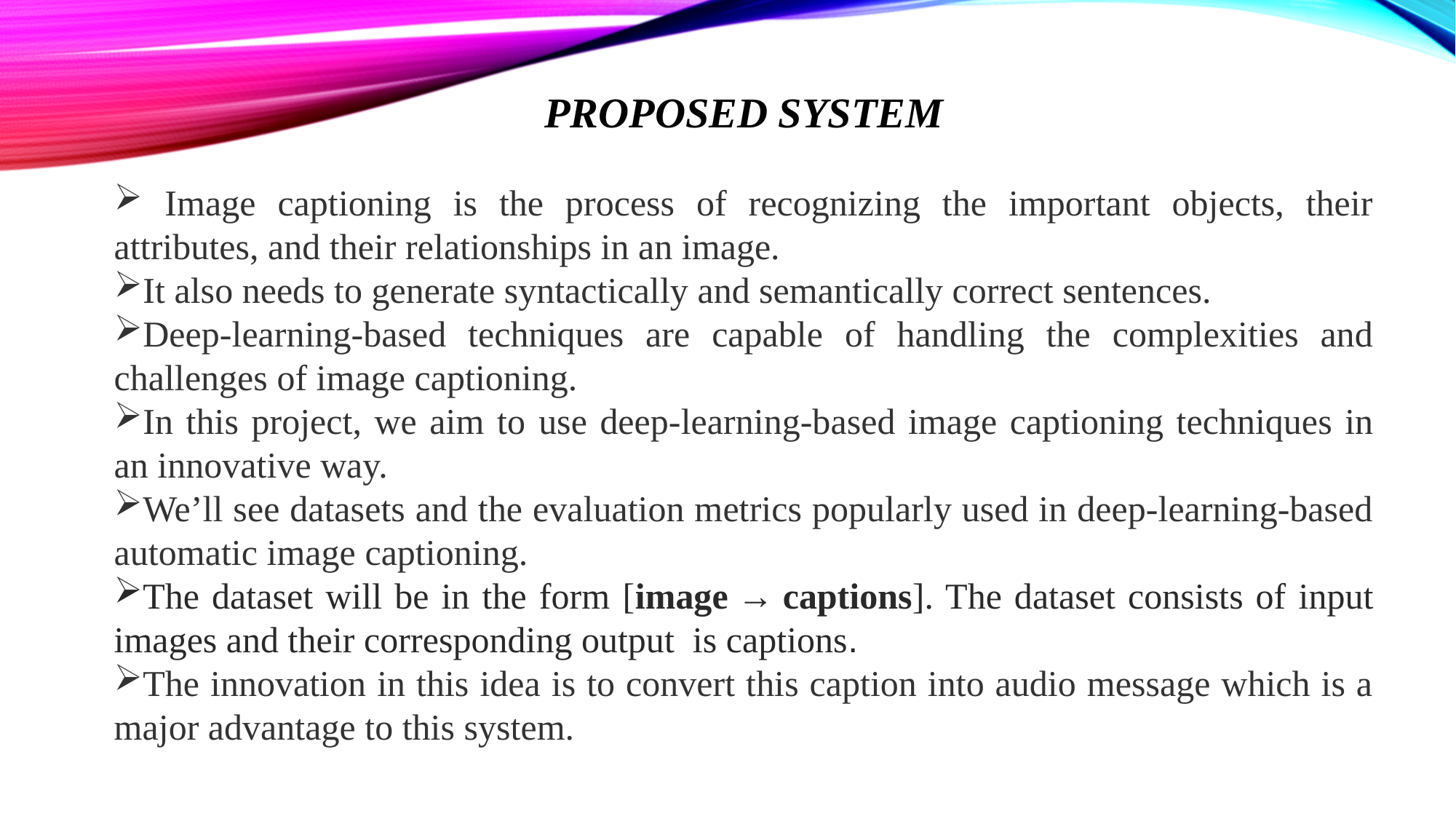

PROPOSED SYSTEM

 Image captioning is the process of recognizing the important objects, their attributes, and their relationships in an image.
It also needs to generate syntactically and semantically correct sentences.
Deep-learning-based techniques are capable of handling the complexities and challenges of image captioning.
In this project, we aim to use deep-learning-based image captioning techniques in an innovative way.
We’ll see datasets and the evaluation metrics popularly used in deep-learning-based automatic image captioning.
The dataset will be in the form [image → captions]. The dataset consists of input images and their corresponding output  is captions.
The innovation in this idea is to convert this caption into audio message which is a major advantage to this system.